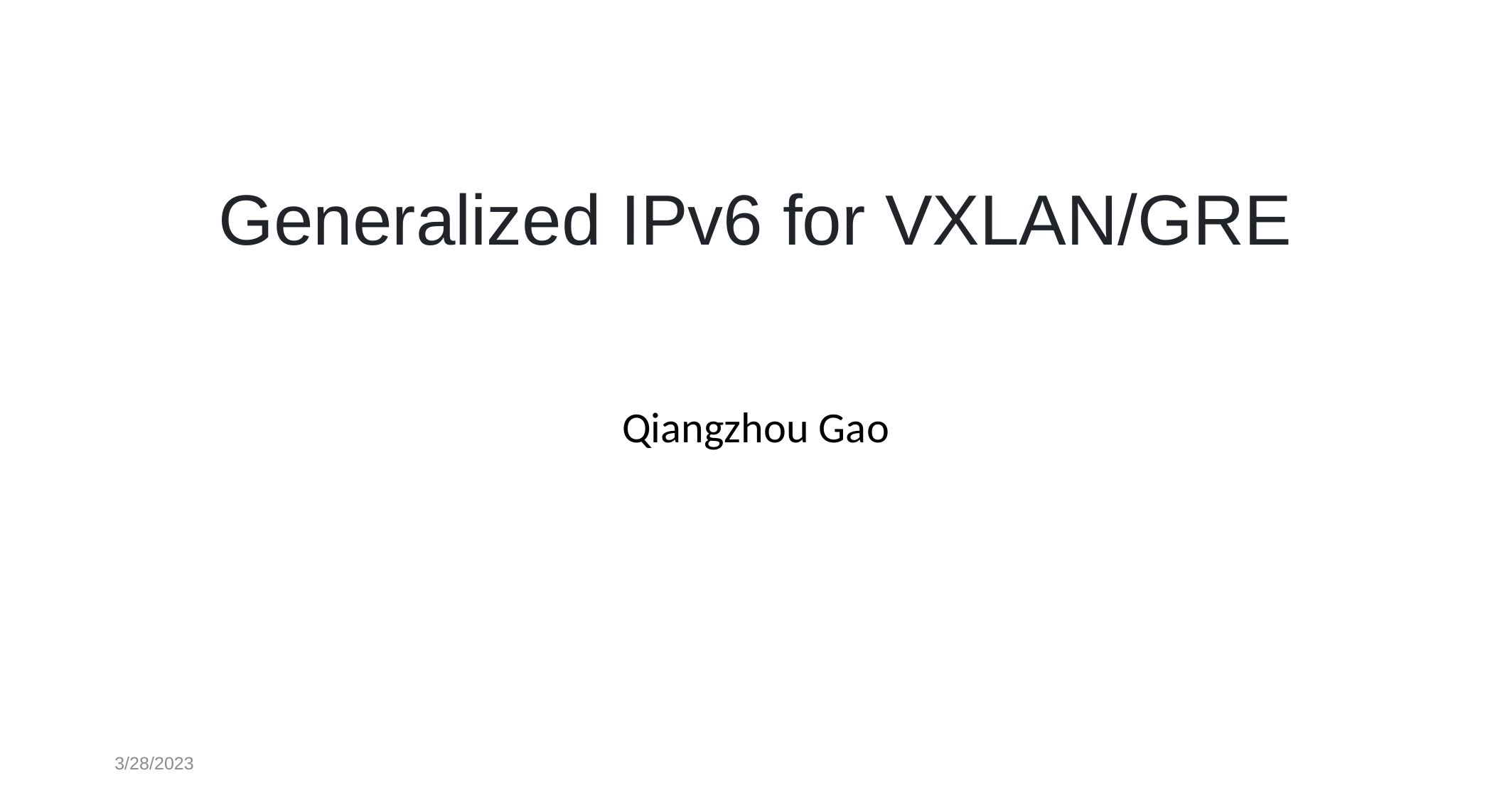

# Generalized IPv6 for VXLAN/GRE
Qiangzhou Gao
3/28/2023